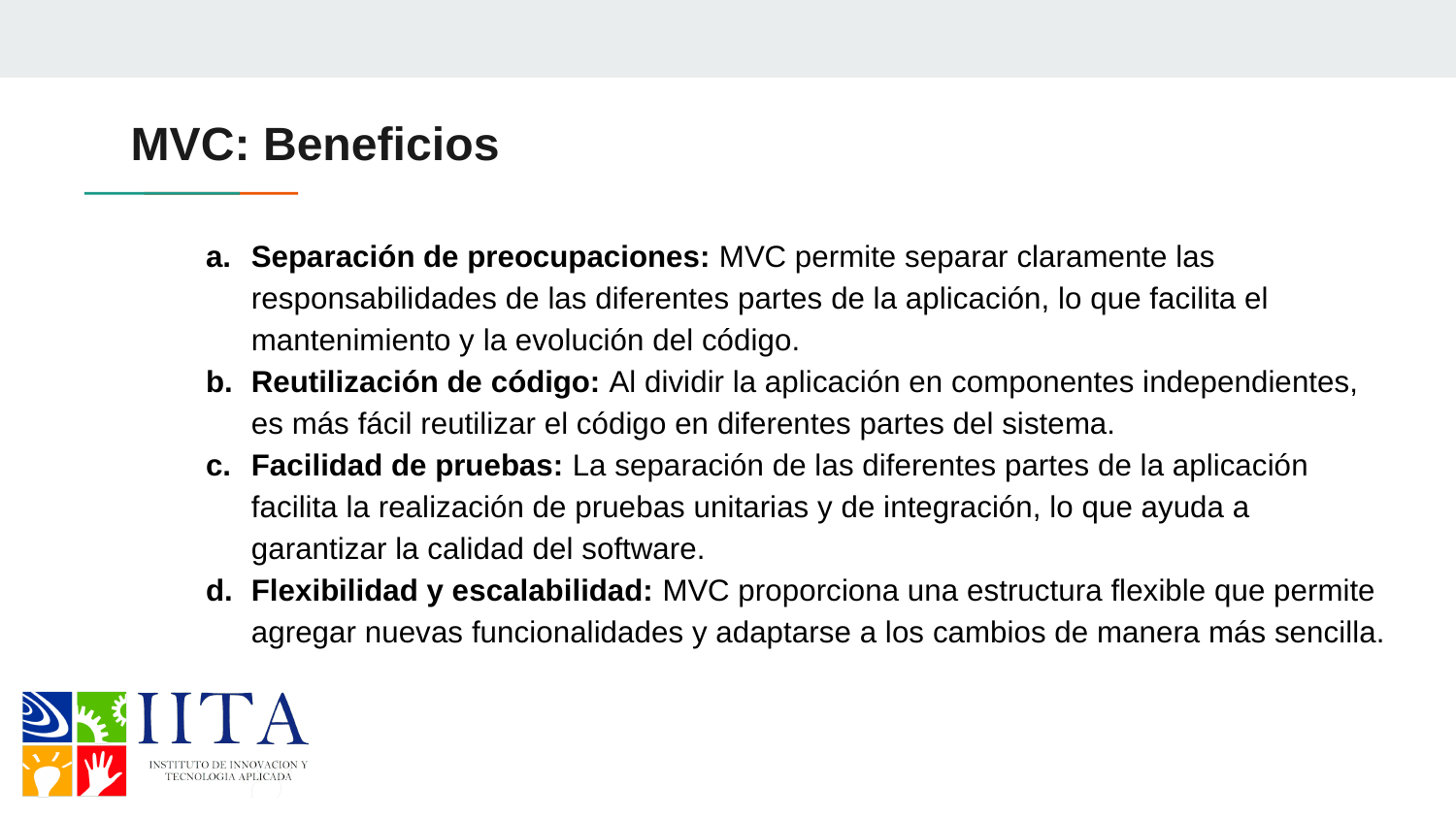

MVC: Beneficios
Separación de preocupaciones: MVC permite separar claramente las responsabilidades de las diferentes partes de la aplicación, lo que facilita el mantenimiento y la evolución del código.
Reutilización de código: Al dividir la aplicación en componentes independientes, es más fácil reutilizar el código en diferentes partes del sistema.
Facilidad de pruebas: La separación de las diferentes partes de la aplicación facilita la realización de pruebas unitarias y de integración, lo que ayuda a garantizar la calidad del software.
Flexibilidad y escalabilidad: MVC proporciona una estructura flexible que permite agregar nuevas funcionalidades y adaptarse a los cambios de manera más sencilla.